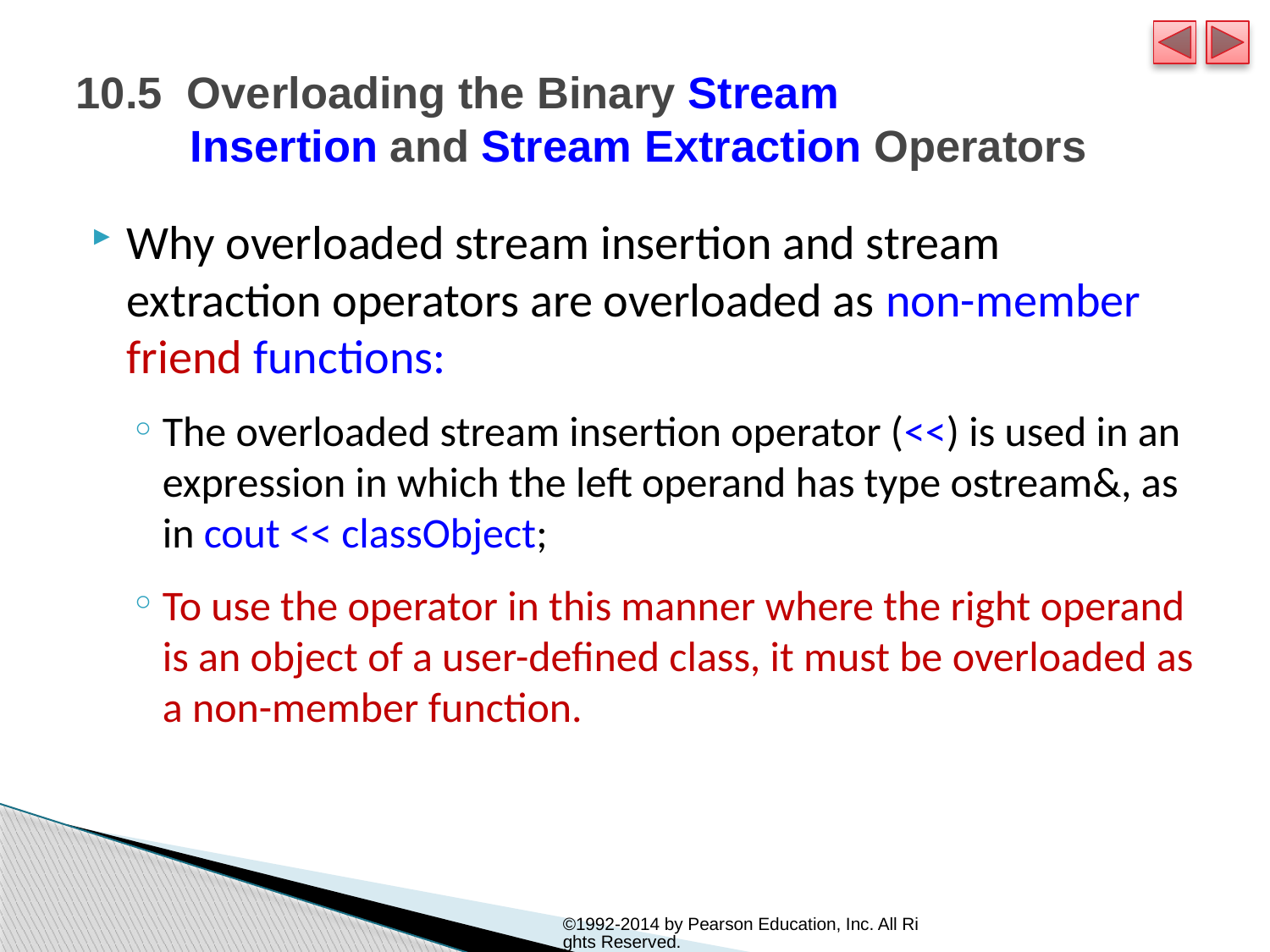

# 10.5  Overloading the Binary Stream Insertion and Stream Extraction Operators
Why overloaded stream insertion and stream extraction operators are overloaded as non-member friend functions:
The overloaded stream insertion operator (<<) is used in an expression in which the left operand has type ostream&, as in cout << classObject;
To use the operator in this manner where the right operand is an object of a user-defined class, it must be overloaded as a non-member function.
©1992-2014 by Pearson Education, Inc. All Rights Reserved.